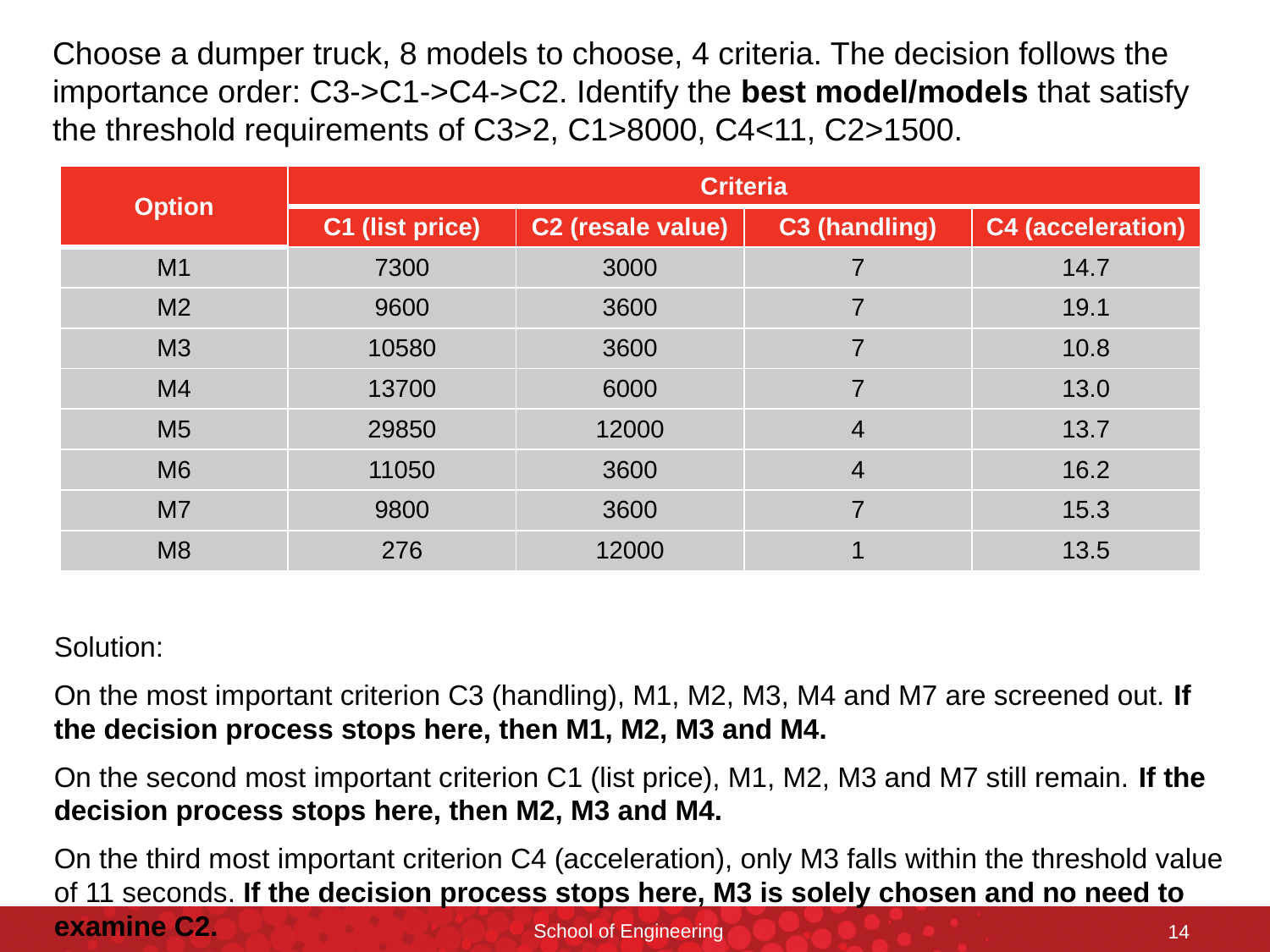

Choose a dumper truck, 8 models to choose, 4 criteria. The decision follows the importance order: C3->C1->C4->C2. Identify the best model/models that satisfy the threshold requirements of C3>2, C1>8000, C4<11, C2>1500.
| Option | Criteria |  |  |  |
| --- | --- | --- | --- | --- |
|  | C1 (list price) | C2 (resale value) | C3 (handling) | C4 (acceleration) |
| M1 | 7300 | 3000 | 7 | 14.7 |
| M2 | 9600 | 3600 | 7 | 19.1 |
| M3 | 10580 | 3600 | 7 | 10.8 |
| M4 | 13700 | 6000 | 7 | 13.0 |
| M5 | 29850 | 12000 | 4 | 13.7 |
| M6 | 11050 | 3600 | 4 | 16.2 |
| M7 | 9800 | 3600 | 7 | 15.3 |
| M8 | 276 | 12000 | 1 | 13.5 |
Solution:
On the most important criterion C3 (handling), M1, M2, M3, M4 and M7 are screened out. If the decision process stops here, then M1, M2, M3 and M4.
On the second most important criterion C1 (list price), M1, M2, M3 and M7 still remain. If the decision process stops here, then M2, M3 and M4.
On the third most important criterion C4 (acceleration), only M3 falls within the threshold value of 11 seconds. If the decision process stops here, M3 is solely chosen and no need to examine C2.
School of Engineering
14